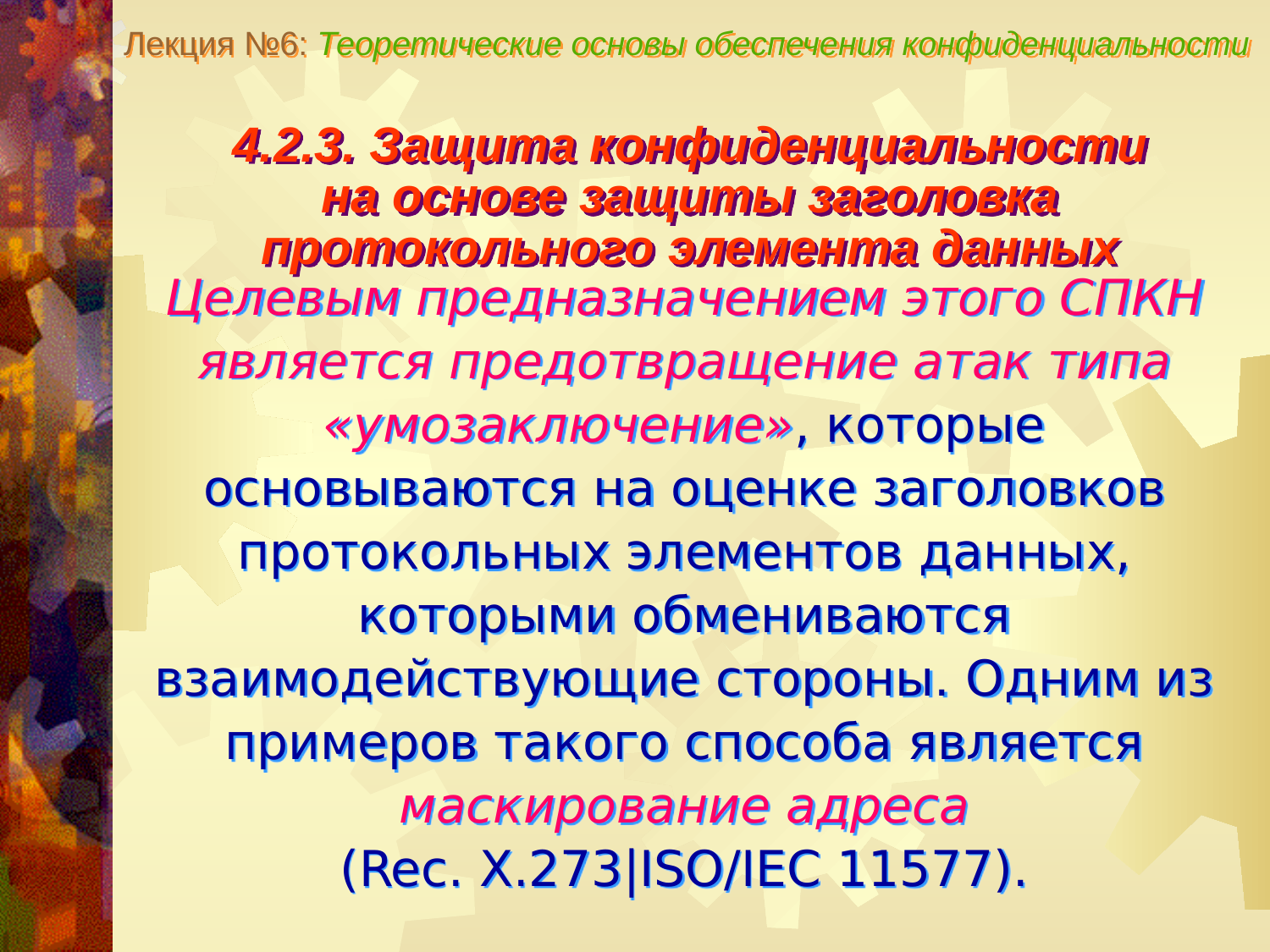

Лекция №6: Теоретические основы обеспечения конфиденциальности
4.2.3. Защита конфиденциальности
на основе защиты заголовка
протокольного элемента данных
Целевым предназначением этого СПКН является предотвращение атак типа «умозаключение», которые основываются на оценке заголовков протокольных элементов данных, которыми обмениваются взаимодействующие стороны. Одним из примеров такого способа является маскирование адреса
(Rec. X.273|ISO/IEC 11577).